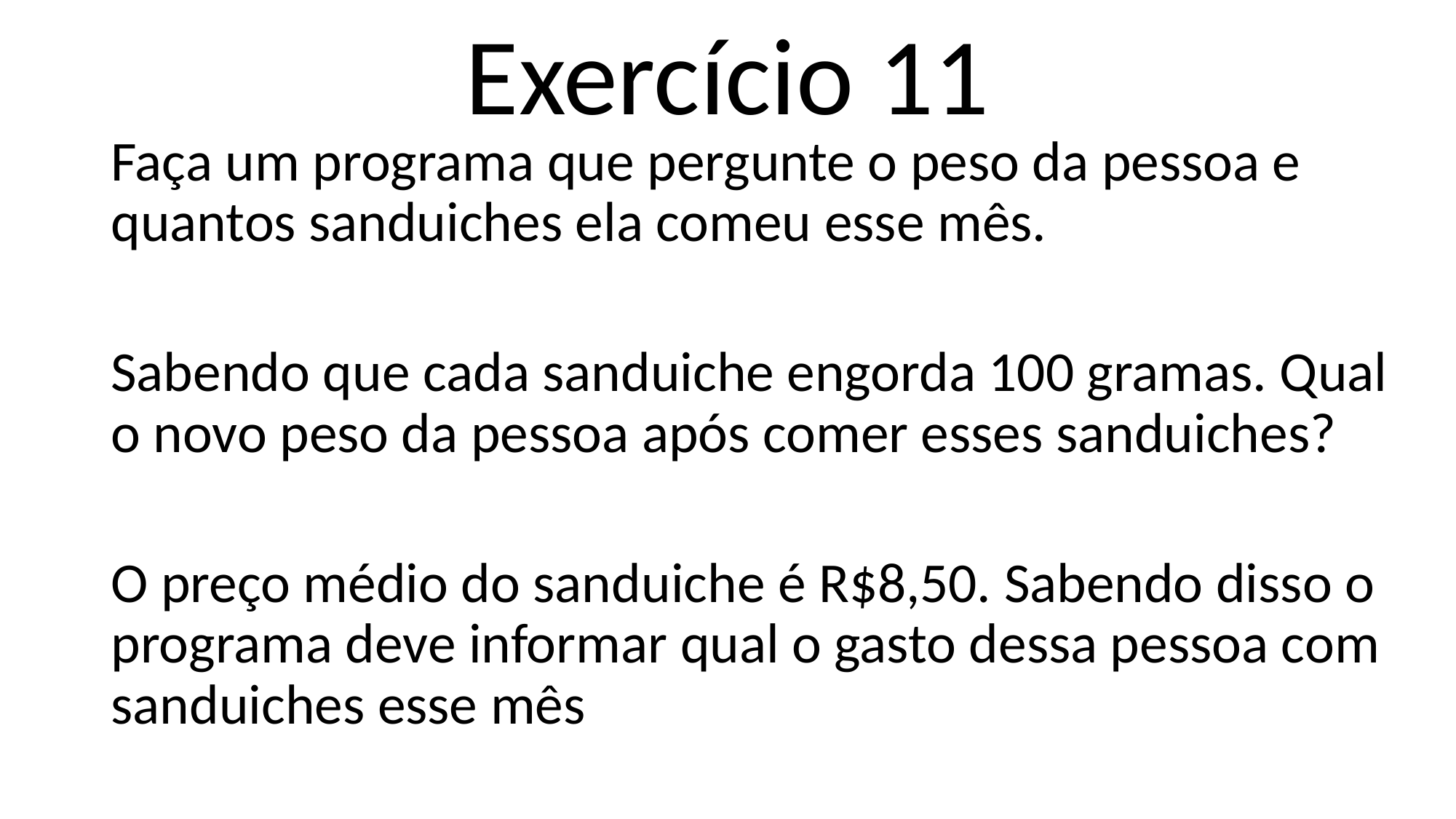

# Exercício 11
Faça um programa que pergunte o peso da pessoa e quantos sanduiches ela comeu esse mês.

Sabendo que cada sanduiche engorda 100 gramas. Qual o novo peso da pessoa após comer esses sanduiches?

O preço médio do sanduiche é R$8,50. Sabendo disso o programa deve informar qual o gasto dessa pessoa com sanduiches esse mês